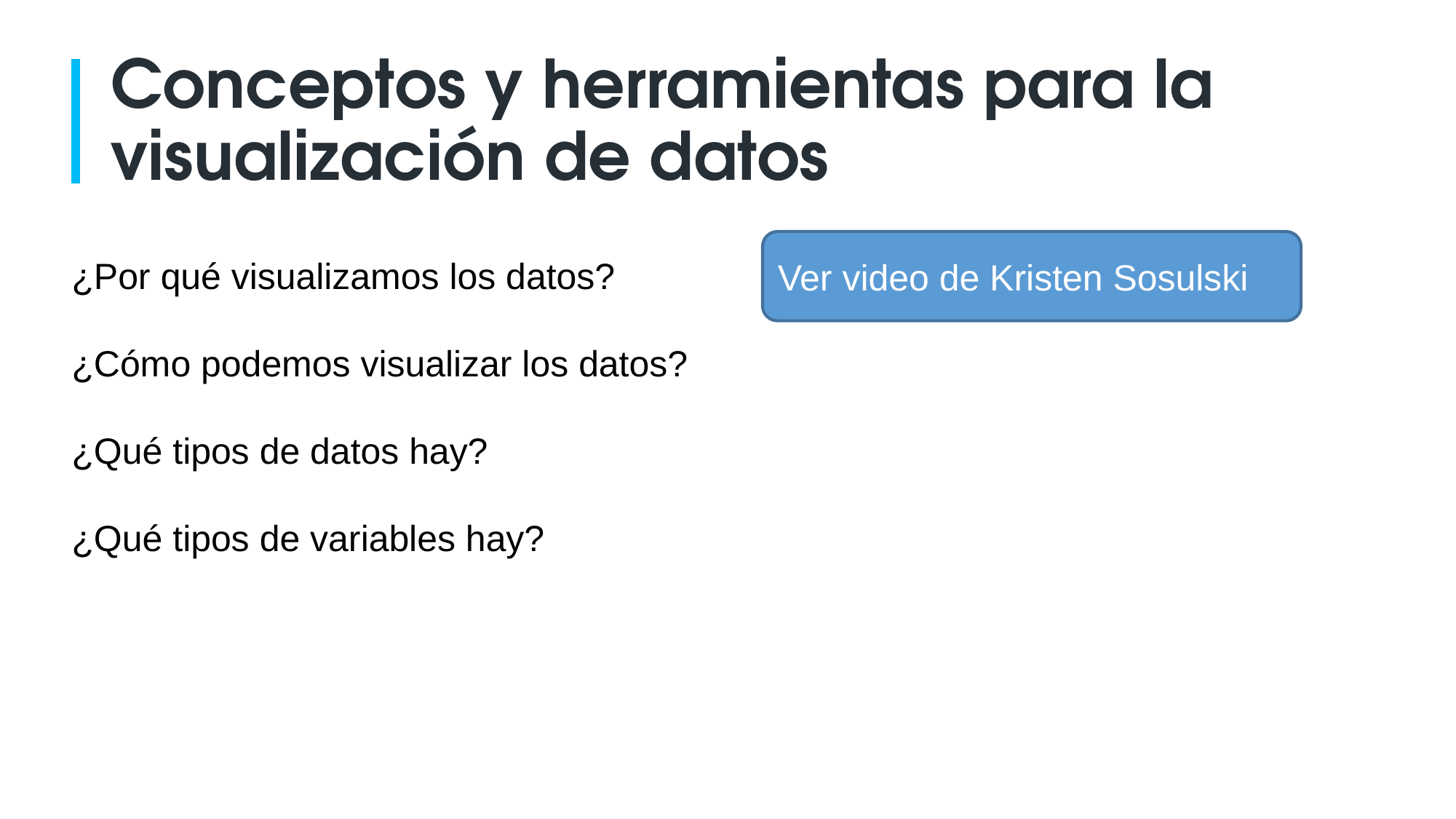

# Conceptos y herramientas para la visualización de datos
Ver video de Kristen Sosulski
¿Por qué visualizamos los datos?

¿Cómo podemos visualizar los datos?

¿Qué tipos de datos hay?

¿Qué tipos de variables hay?